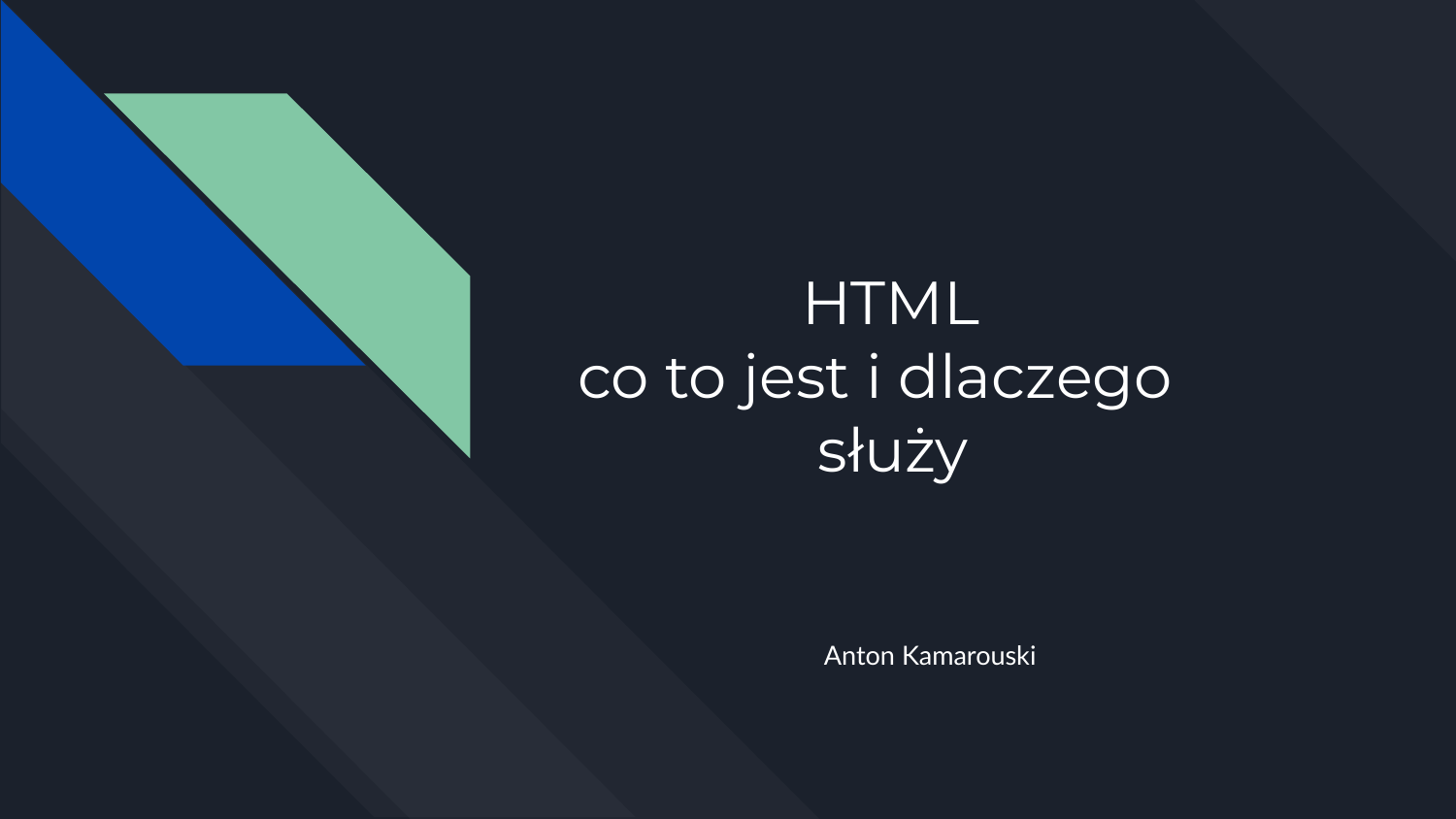

# HTML
co to jest i dlaczego
               służy
Anton Kamarouski